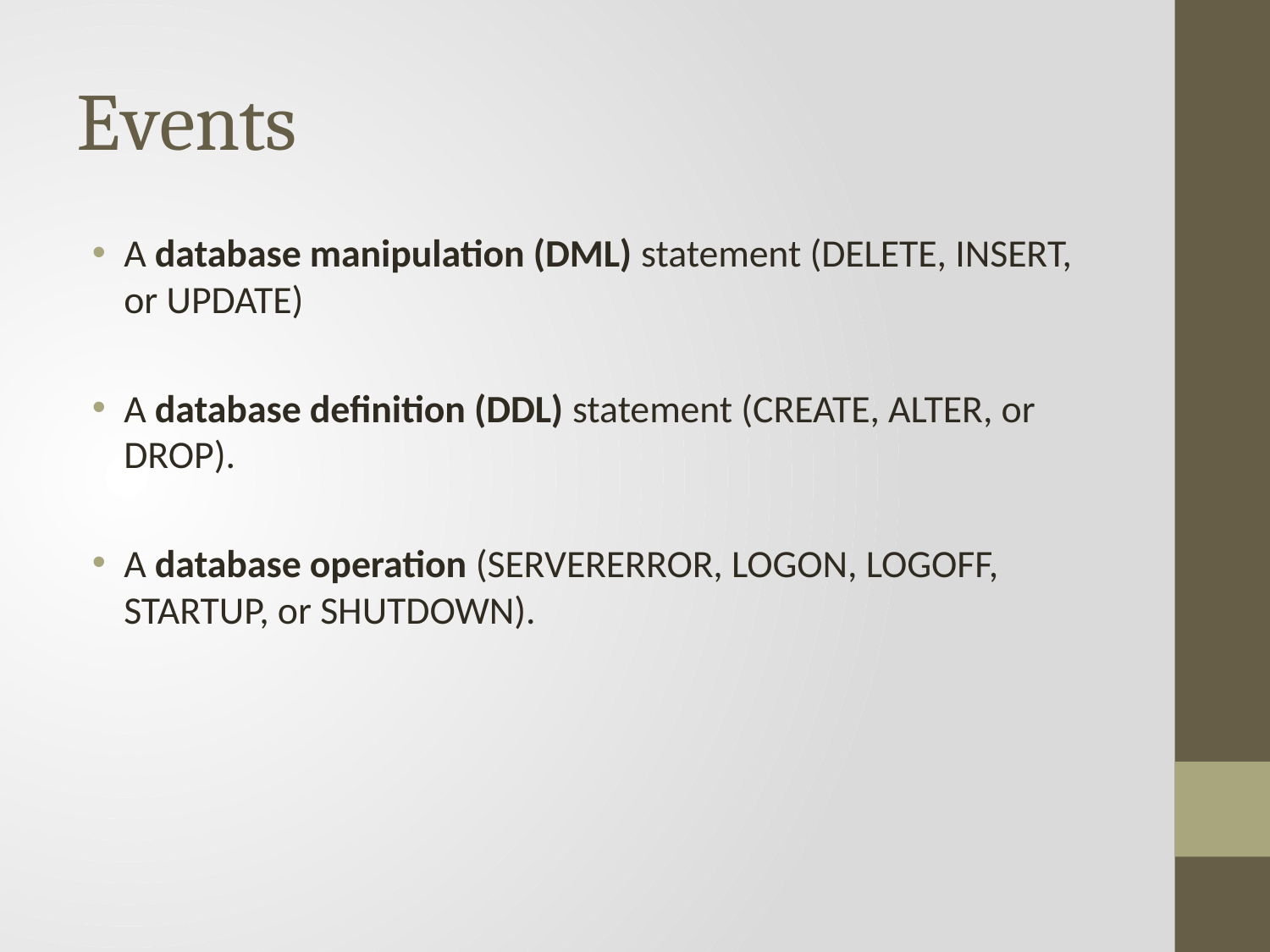

# Events
A database manipulation (DML) statement (DELETE, INSERT, or UPDATE)

A database definition (DDL) statement (CREATE, ALTER, or DROP).

A database operation (SERVERERROR, LOGON, LOGOFF, STARTUP, or SHUTDOWN).